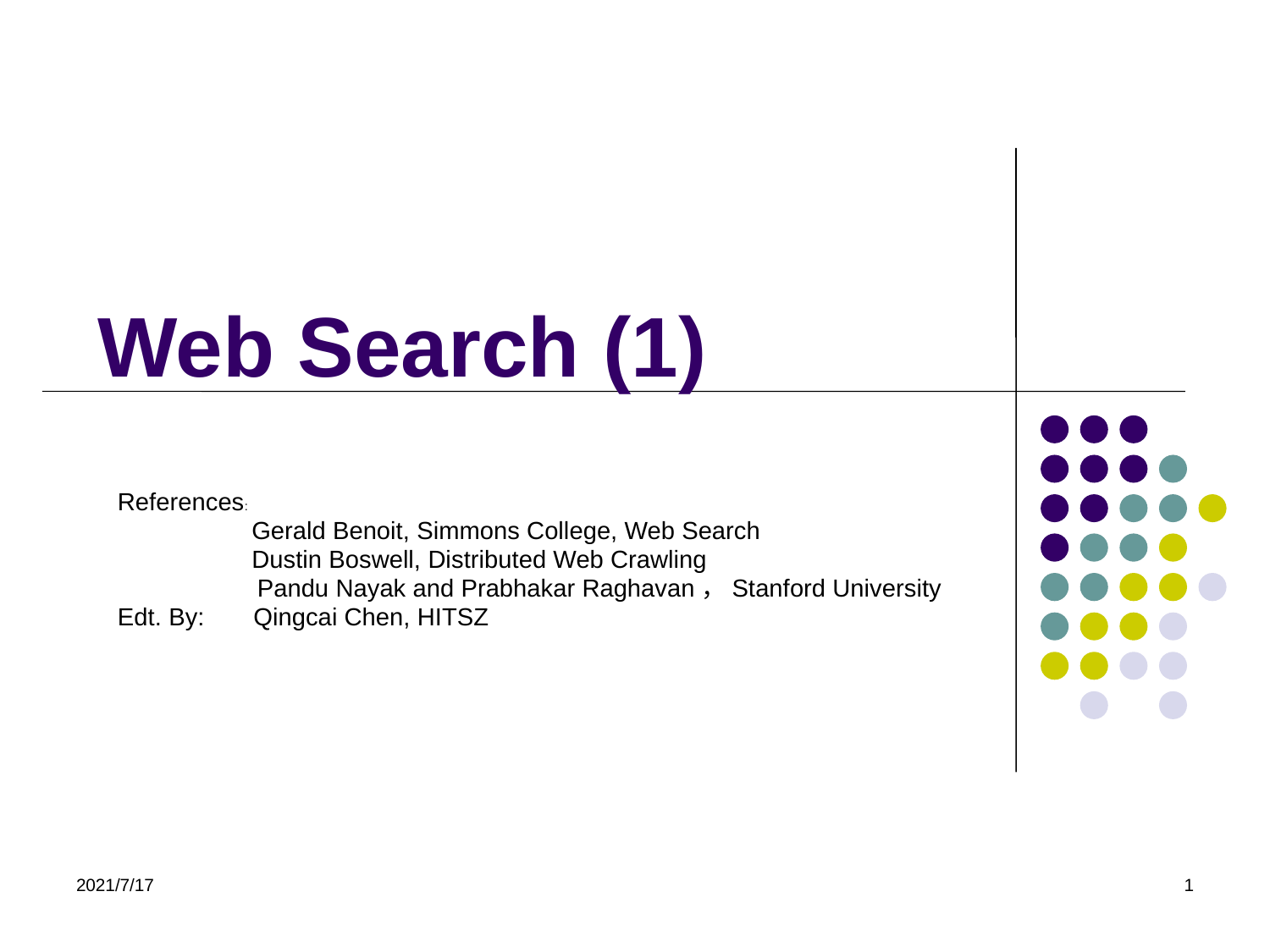

# Web Search (1)
References:
	 Gerald Benoit, Simmons College, Web Search
	 Dustin Boswell, Distributed Web Crawling
                    Pandu Nayak and Prabhakar Raghavan，Stanford University
Edt. By:       Qingcai Chen, HITSZ

2021/7/17
1